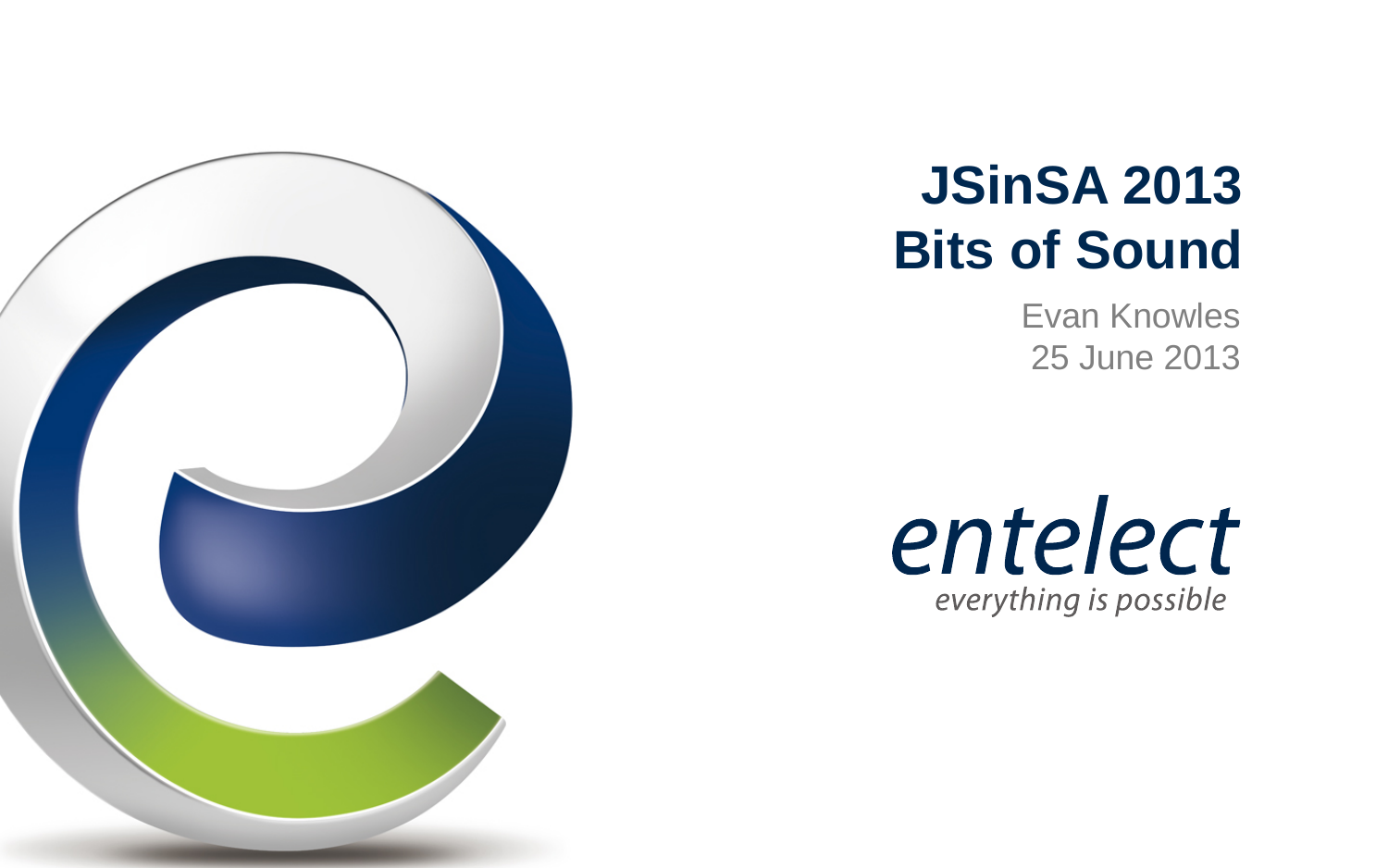

# JSinSA 2013 Bits of Sound
Evan Knowles
25 June 2013